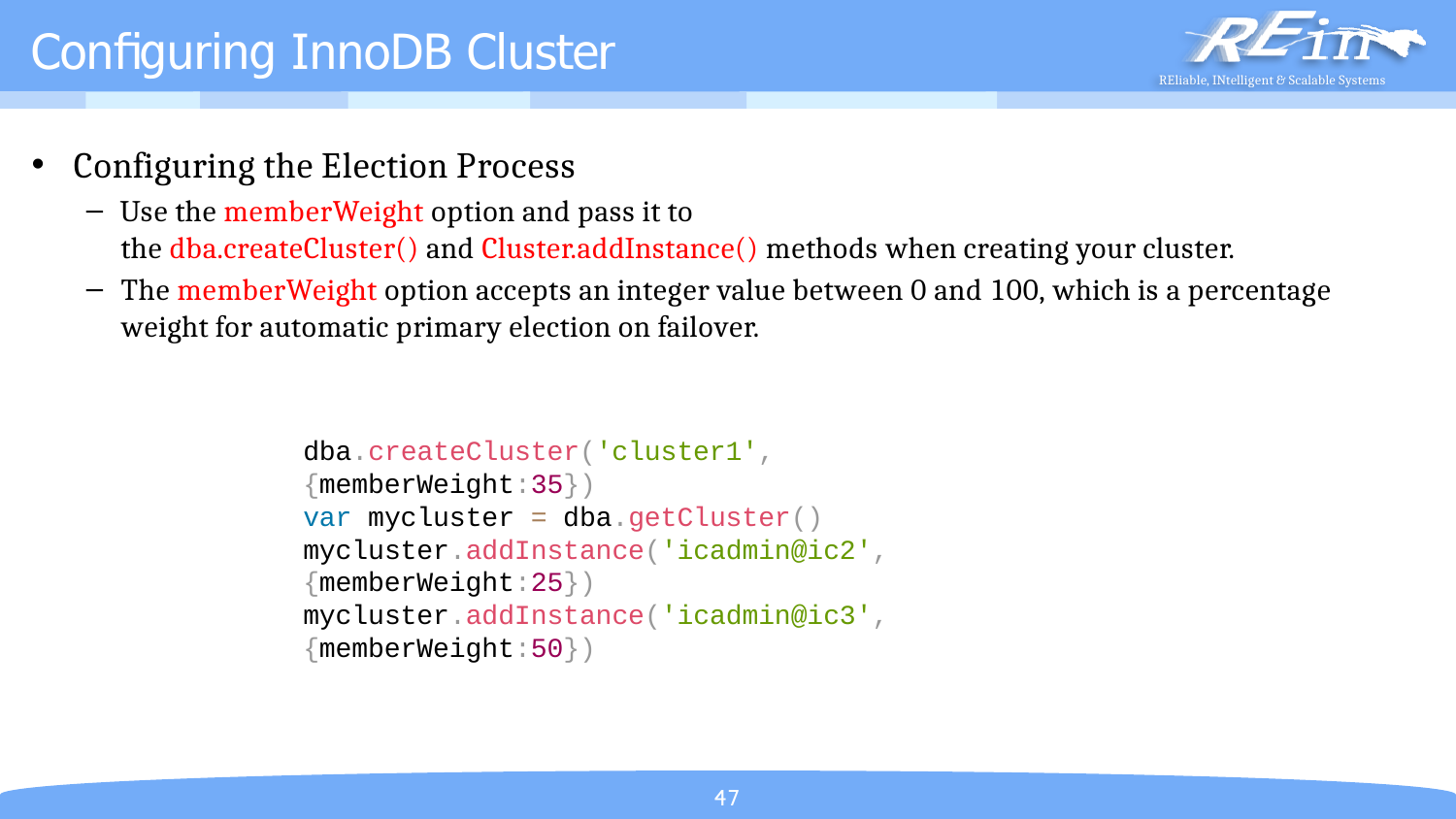

# Configuring InnoDB Cluster
Configuring the Election Process
Use the memberWeight option and pass it to the dba.createCluster() and Cluster.addInstance() methods when creating your cluster.
The memberWeight option accepts an integer value between 0 and 100, which is a percentage weight for automatic primary election on failover.
dba.createCluster('cluster1', {memberWeight:35})
var mycluster = dba.getCluster()
mycluster.addInstance('icadmin@ic2', {memberWeight:25})
mycluster.addInstance('icadmin@ic3', {memberWeight:50})
47